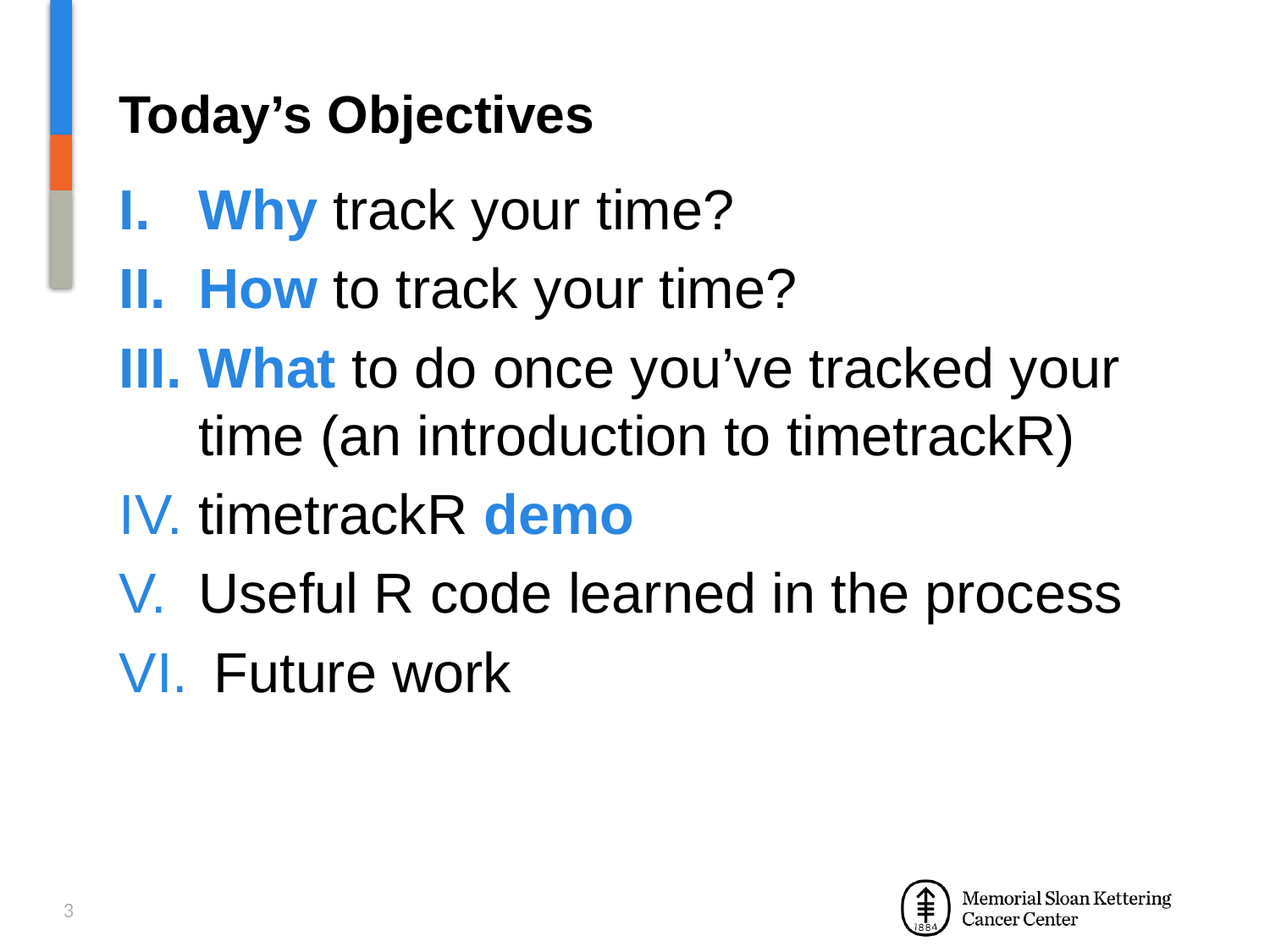

# Today’s Objectives
Why track your time?
How to track your time?
What to do once you’ve tracked your time (an introduction to timetrackR)
timetrackR demo
Useful R code learned in the process
 Future work
3